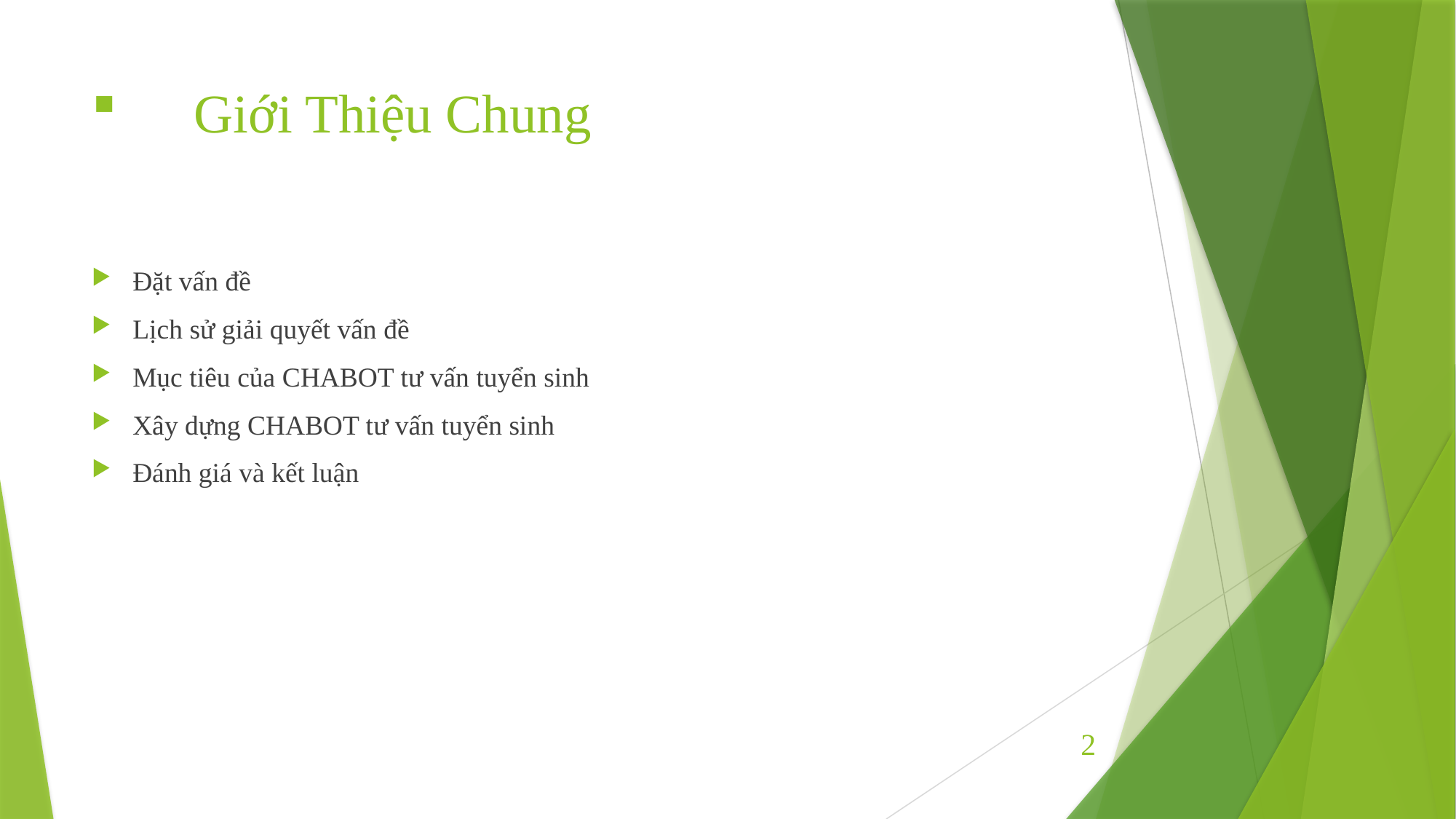

# Giới Thiệu Chung
Đặt vấn đề
Lịch sử giải quyết vấn đề
Mục tiêu của CHABOT tư vấn tuyển sinh
Xây dựng CHABOT tư vấn tuyển sinh
Đánh giá và kết luận

2